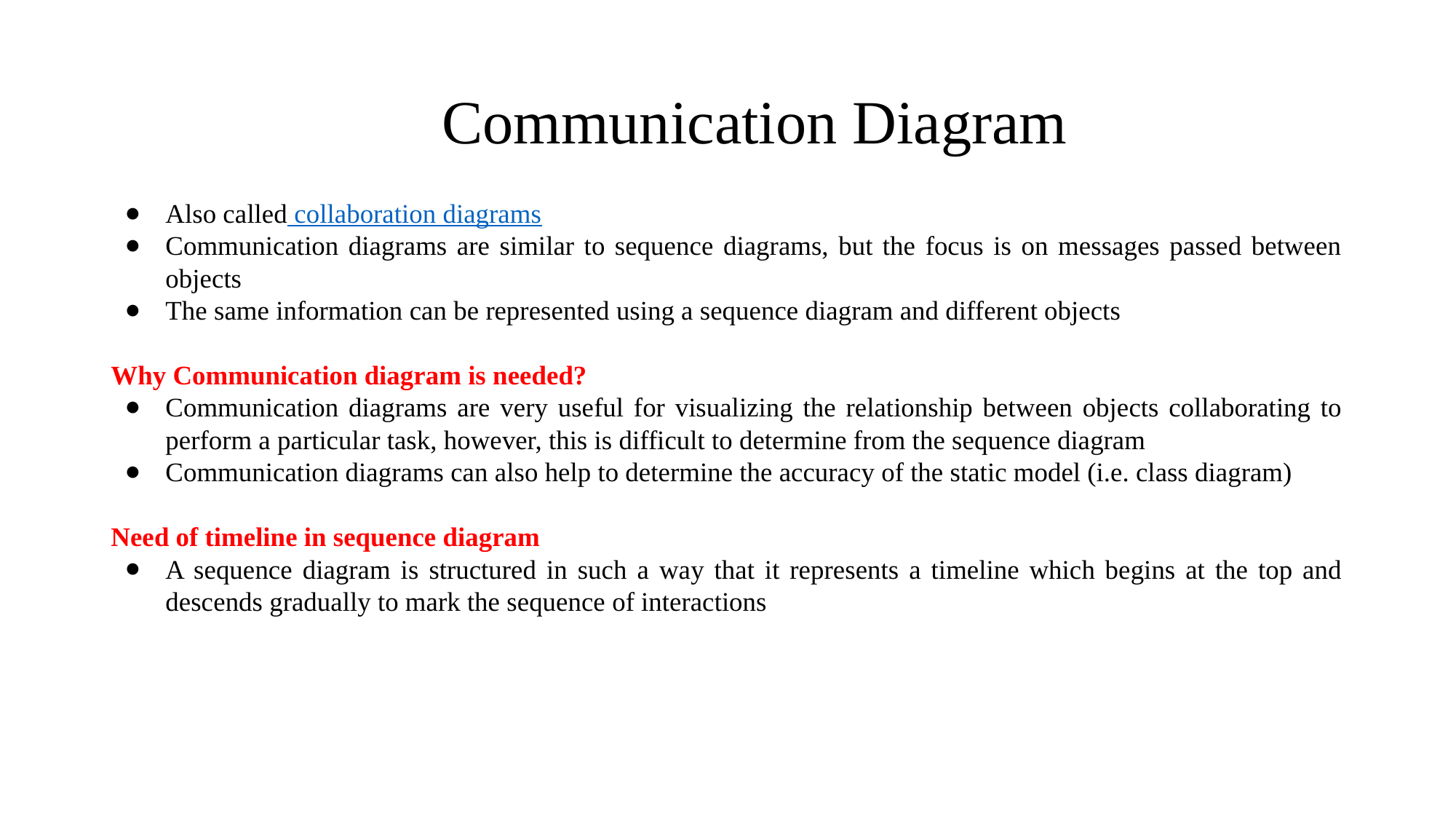

# Communication Diagram
Also called collaboration diagrams
Communication diagrams are similar to sequence diagrams, but the focus is on messages passed between objects
The same information can be represented using a sequence diagram and different objects

Why Communication diagram is needed?
Communication diagrams are very useful for visualizing the relationship between objects collaborating to perform a particular task, however, this is difficult to determine from the sequence diagram
Communication diagrams can also help to determine the accuracy of the static model (i.e. class diagram)

Need of timeline in sequence diagram
A sequence diagram is structured in such a way that it represents a timeline which begins at the top and descends gradually to mark the sequence of interactions